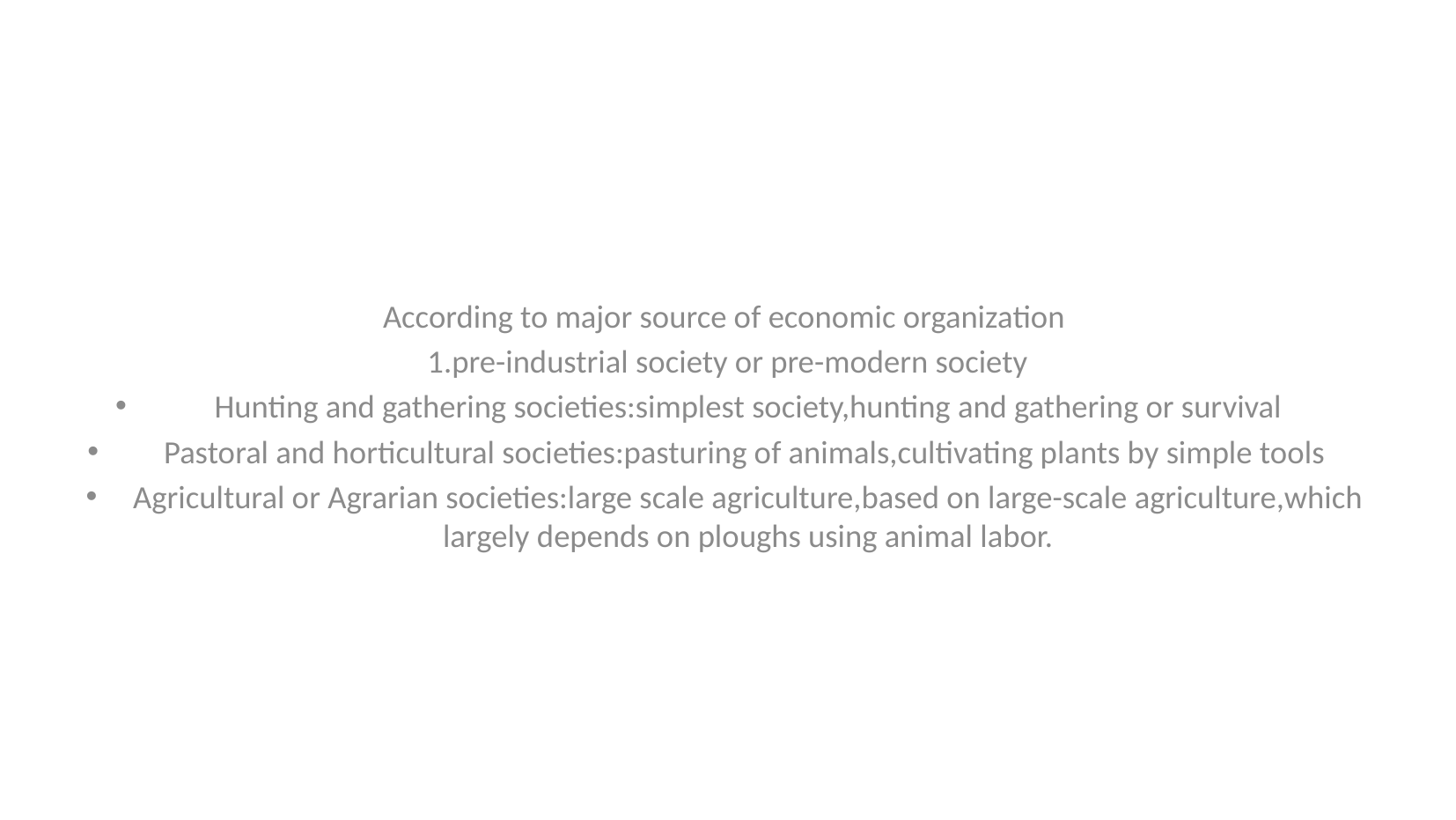

#
According to major source of economic organization
1.pre-industrial society or pre-modern society
Hunting and gathering societies:simplest society,hunting and gathering or survival
Pastoral and horticultural societies:pasturing of animals,cultivating plants by simple tools
Agricultural or Agrarian societies:large scale agriculture,based on large-scale agriculture,which largely depends on ploughs using animal labor.